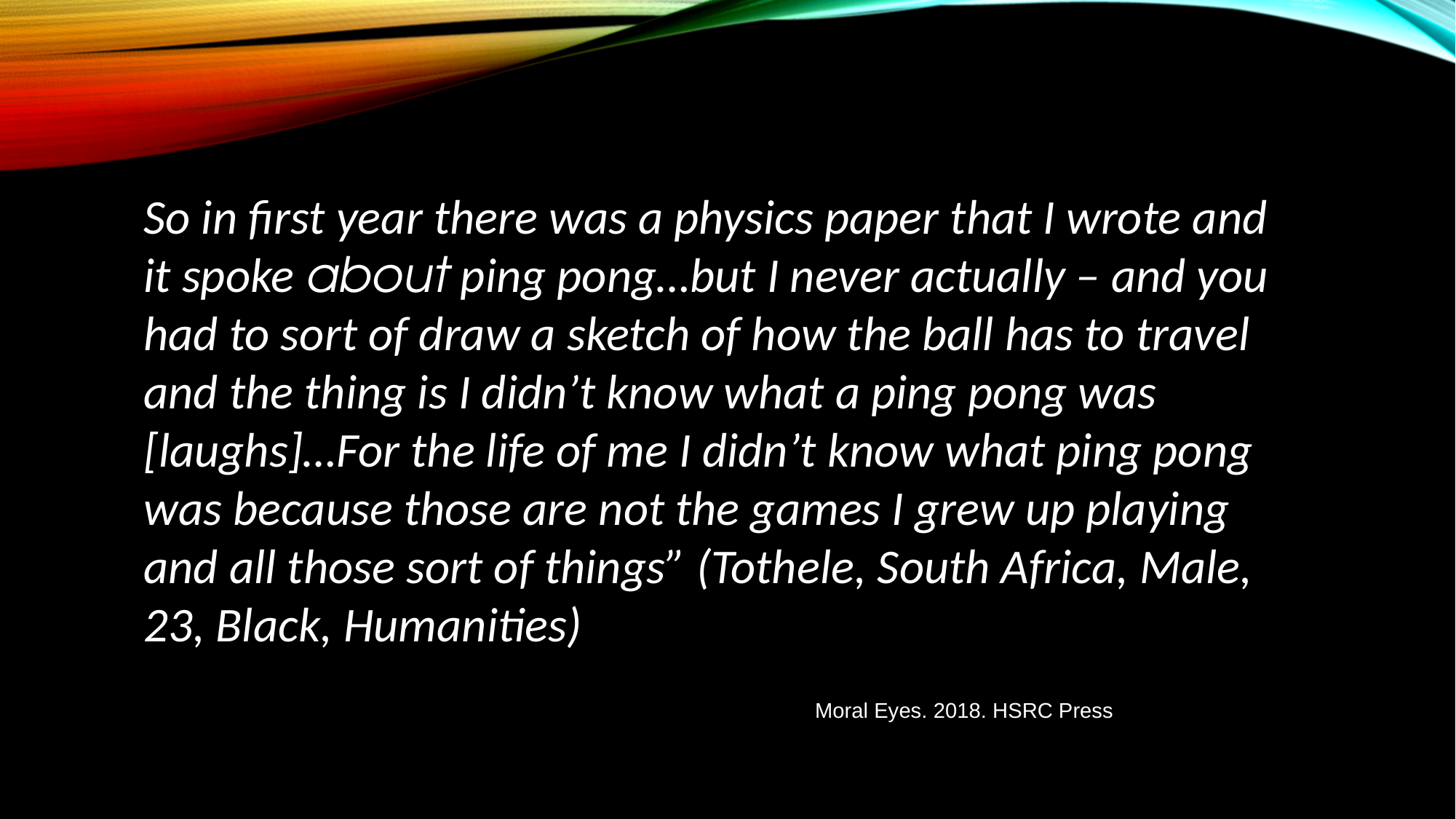

So in first year there was a physics paper that I wrote and it spoke about ping pong…but I never actually – and you had to sort of draw a sketch of how the ball has to travel and the thing is I didn’t know what a ping pong was [laughs]…For the life of me I didn’t know what ping pong was because those are not the games I grew up playing and all those sort of things” (Tothele, South Africa, Male, 23, Black, Humanities)

Moral Eyes. 2018. HSRC Press